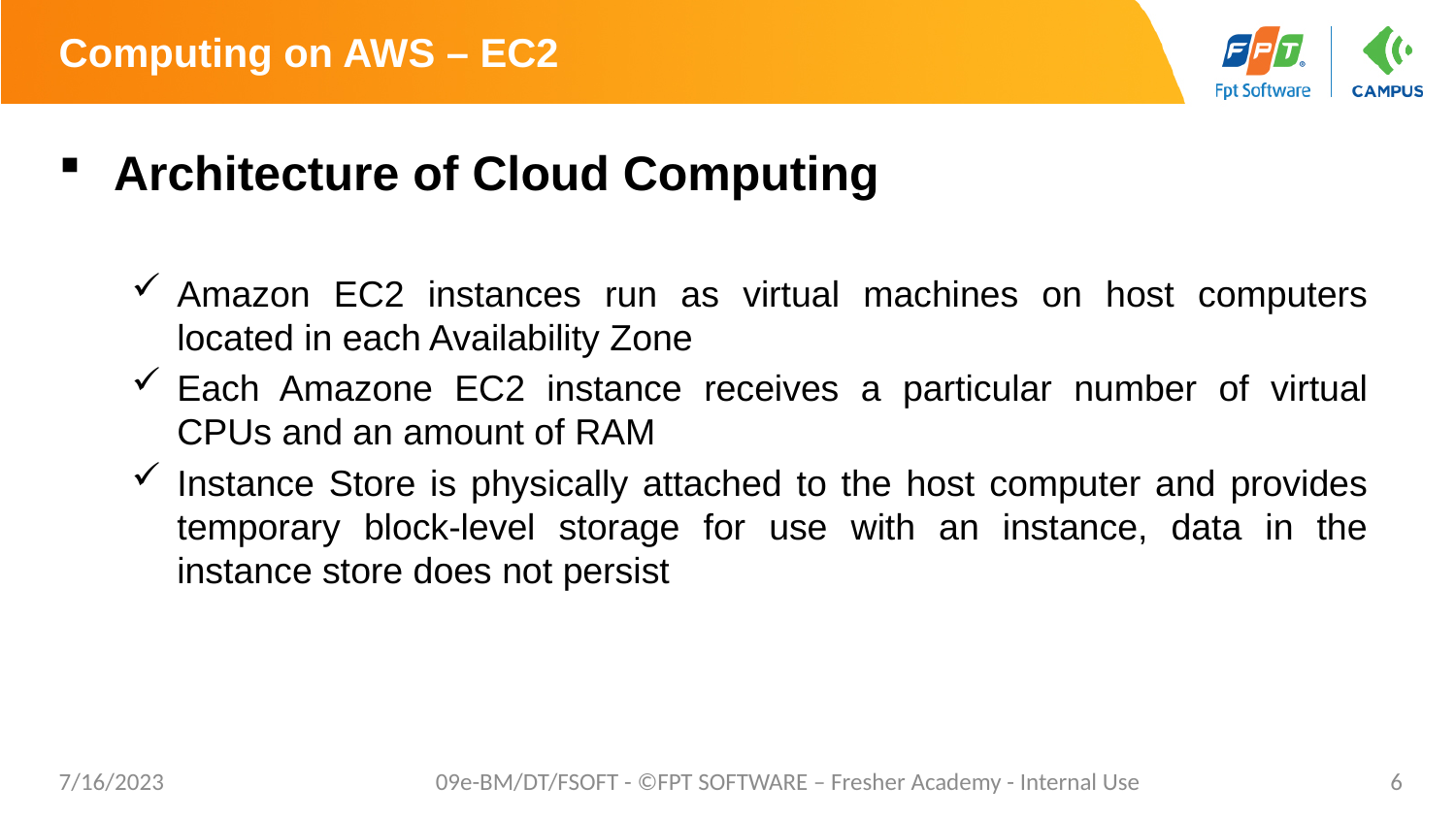

# Computing on AWS – EC2
Architecture of Cloud Computing

Amazon EC2 instances run as virtual machines on host computers located in each Availability Zone
Each Amazone EC2 instance receives a particular number of virtual CPUs and an amount of RAM
Instance Store is physically attached to the host computer and provides temporary block-level storage for use with an instance, data in the instance store does not persist
7/16/2023
09e-BM/DT/FSOFT - ©FPT SOFTWARE – Fresher Academy - Internal Use
6